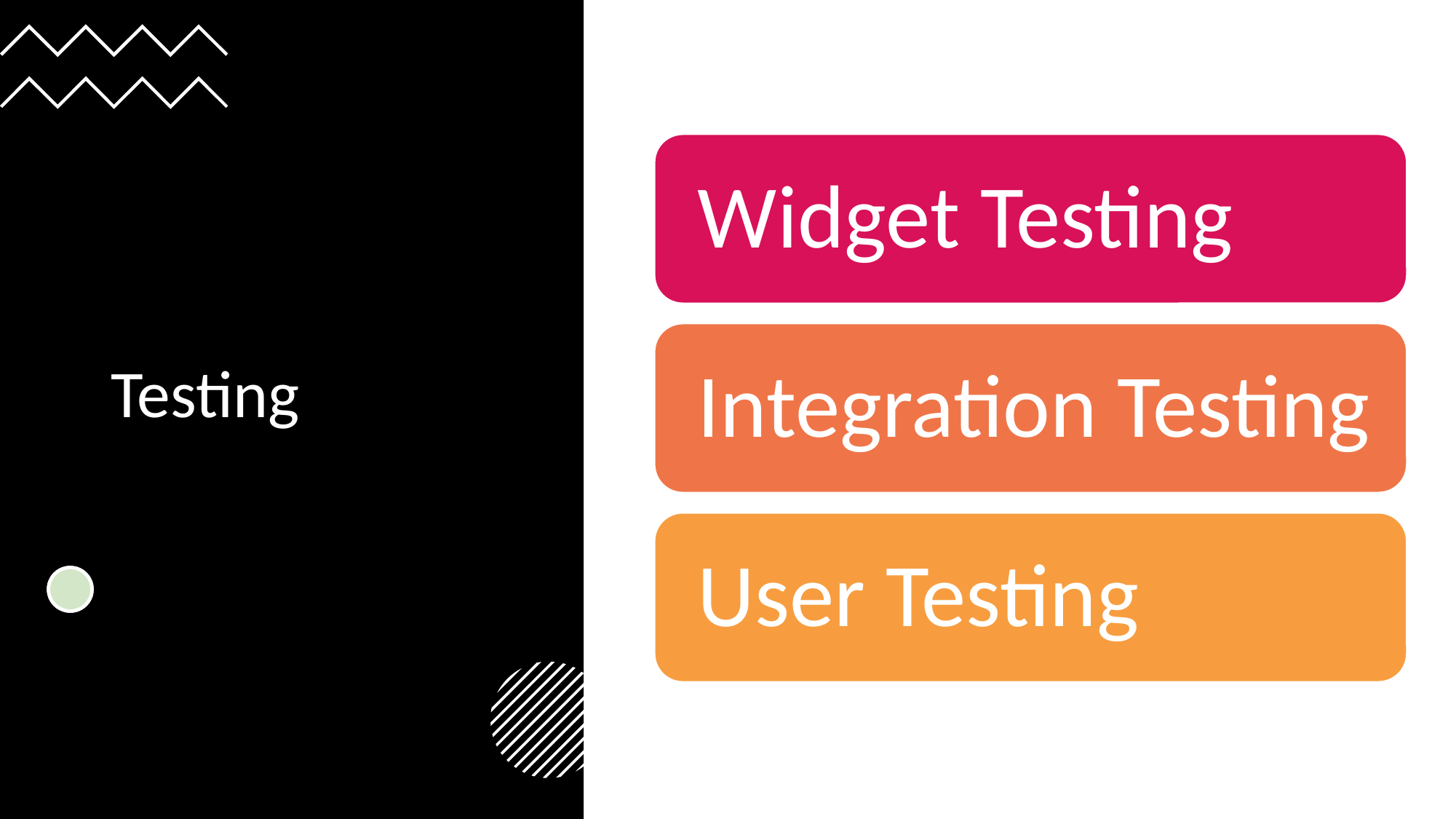

Widget Testing
Integration Testing
User Testing
# Testing